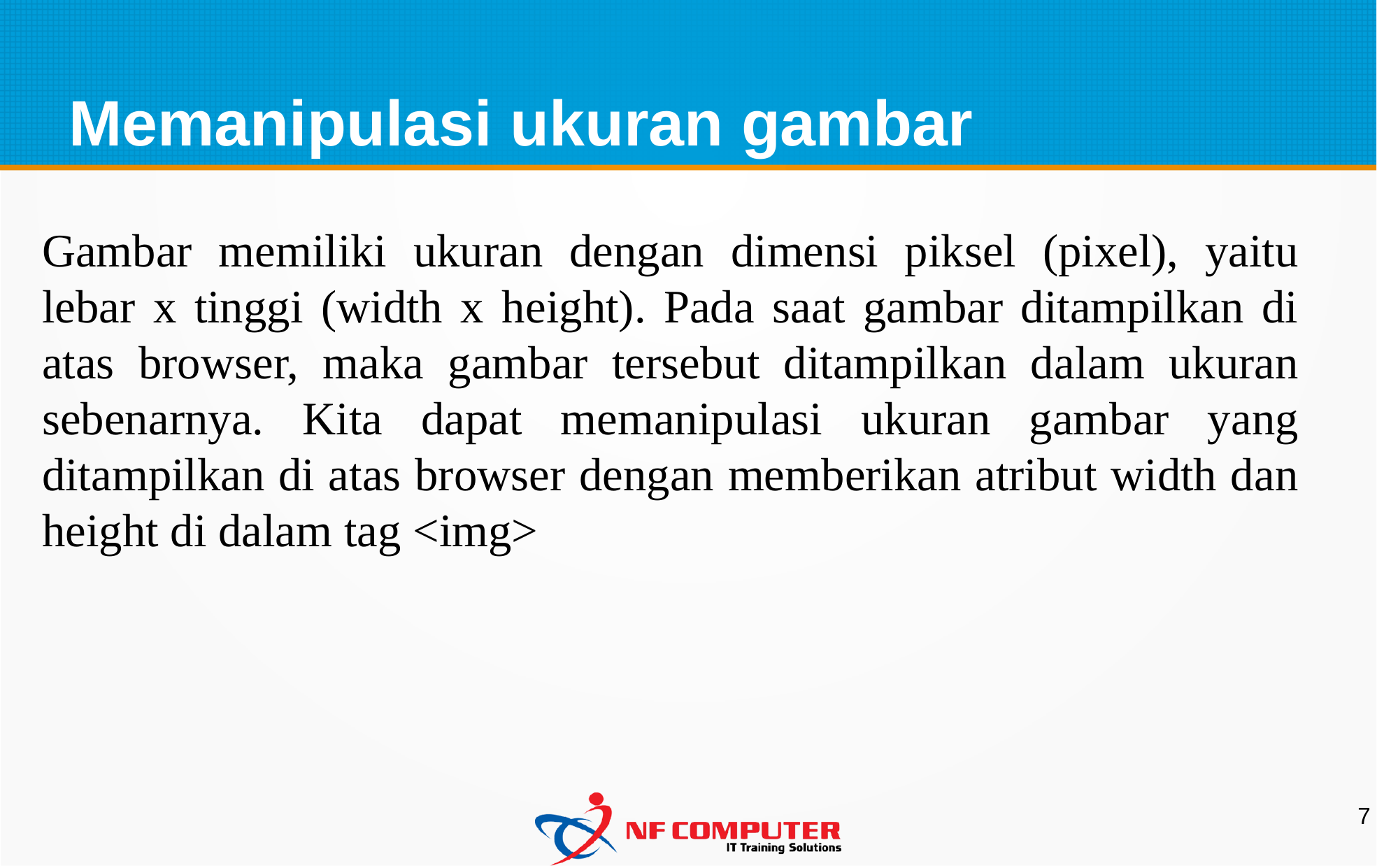

Memanipulasi ukuran gambar
Gambar memiliki ukuran dengan dimensi piksel (pixel), yaitu lebar x tinggi (width x height). Pada saat gambar ditampilkan di atas browser, maka gambar tersebut ditampilkan dalam ukuran sebenarnya. Kita dapat memanipulasi ukuran gambar yang ditampilkan di atas browser dengan memberikan atribut width dan height di dalam tag <img>

7